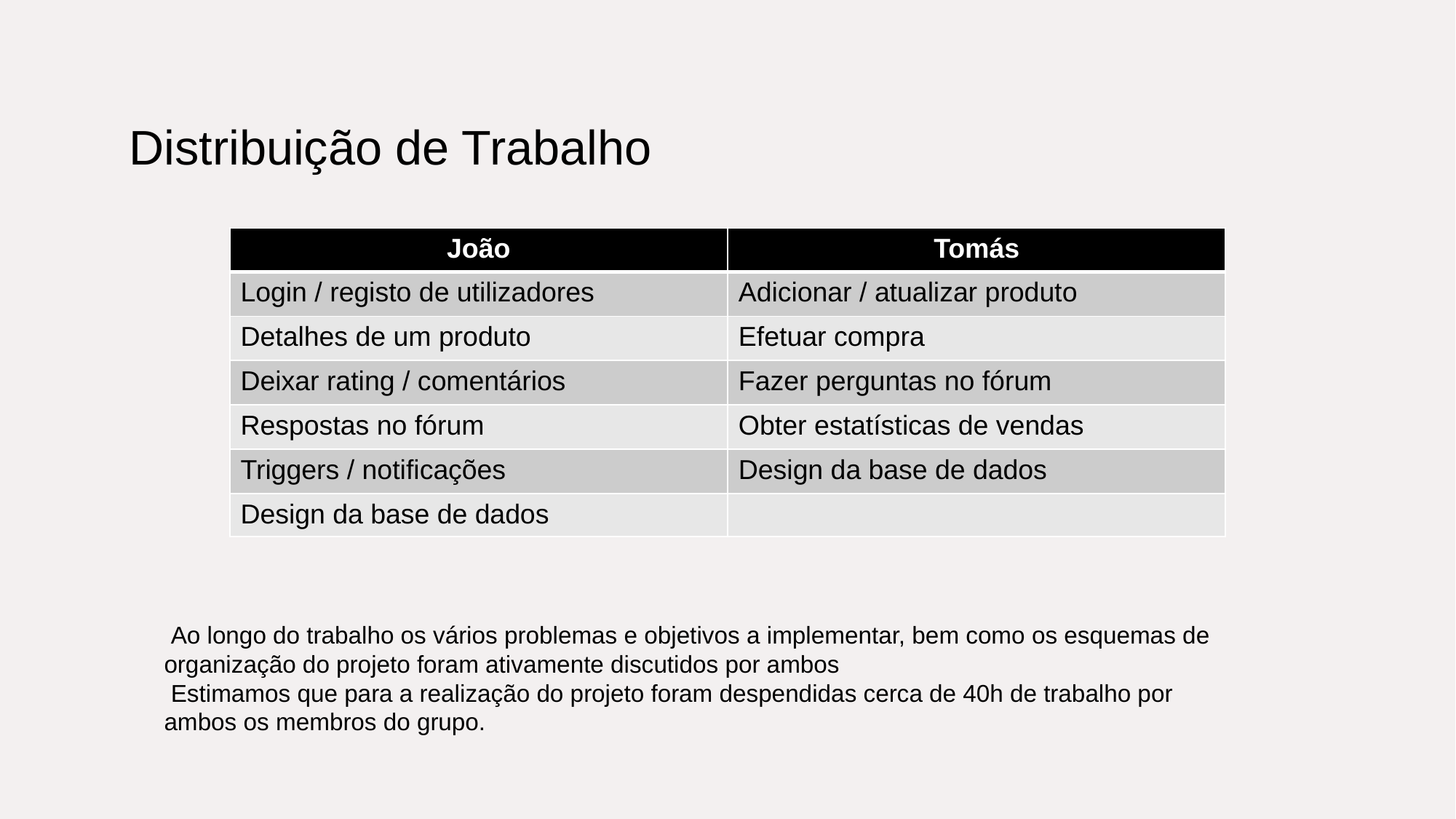

# Distribuição de Trabalho

| João | Tomás |
| --- | --- |
| Login / registo de utilizadores | Adicionar / atualizar produto |
| Detalhes de um produto | Efetuar compra |
| Deixar rating / comentários | Fazer perguntas no fórum |
| Respostas no fórum | Obter estatísticas de vendas |
| Triggers / notificações | Design da base de dados |
| Design da base de dados |  |
 Ao longo do trabalho os vários problemas e objetivos a implementar, bem como os esquemas de organização do projeto foram ativamente discutidos por ambos
 Estimamos que para a realização do projeto foram despendidas cerca de 40h de trabalho por ambos os membros do grupo.